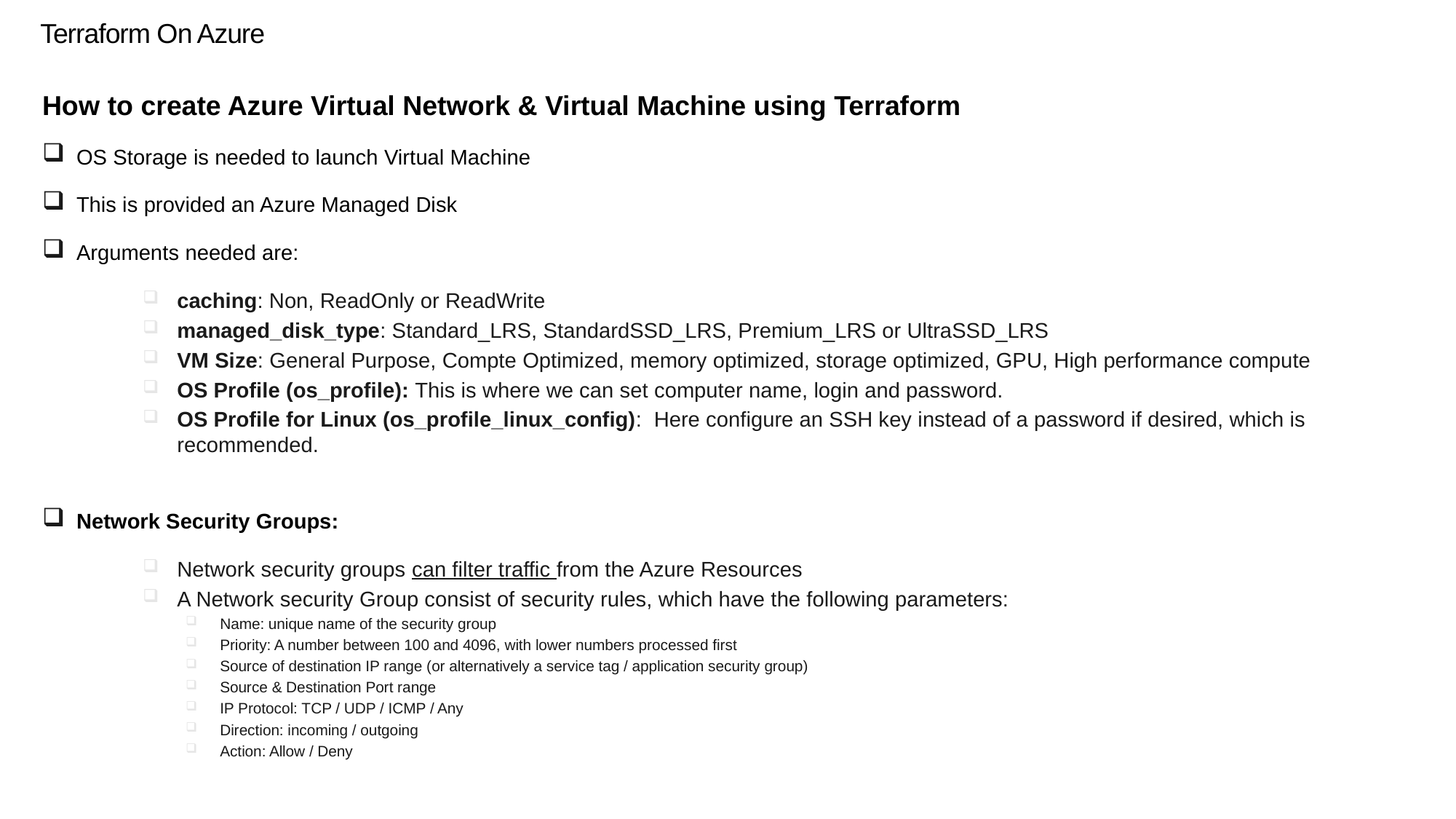

Terraform On Azure

How to create Azure Virtual Network & Virtual Machine using Terraform
OS Storage is needed to launch Virtual Machine
This is provided an Azure Managed Disk
Arguments needed are:
caching: Non, ReadOnly or ReadWrite
managed_disk_type: Standard_LRS, StandardSSD_LRS, Premium_LRS or UltraSSD_LRS
VM Size: General Purpose, Compte Optimized, memory optimized, storage optimized, GPU, High performance compute
OS Profile (os_profile): This is where we can set computer name, login and password.
OS Profile for Linux (os_profile_linux_config):  Here configure an SSH key instead of a password if desired, which is recommended.

Network Security Groups:
Network security groups can filter traffic from the Azure Resources
A Network security Group consist of security rules, which have the following parameters:
Name: unique name of the security group
Priority: A number between 100 and 4096, with lower numbers processed first
Source of destination IP range (or alternatively a service tag / application security group)
Source & Destination Port range
IP Protocol: TCP / UDP / ICMP / Any
Direction: incoming / outgoing
Action: Allow / Deny